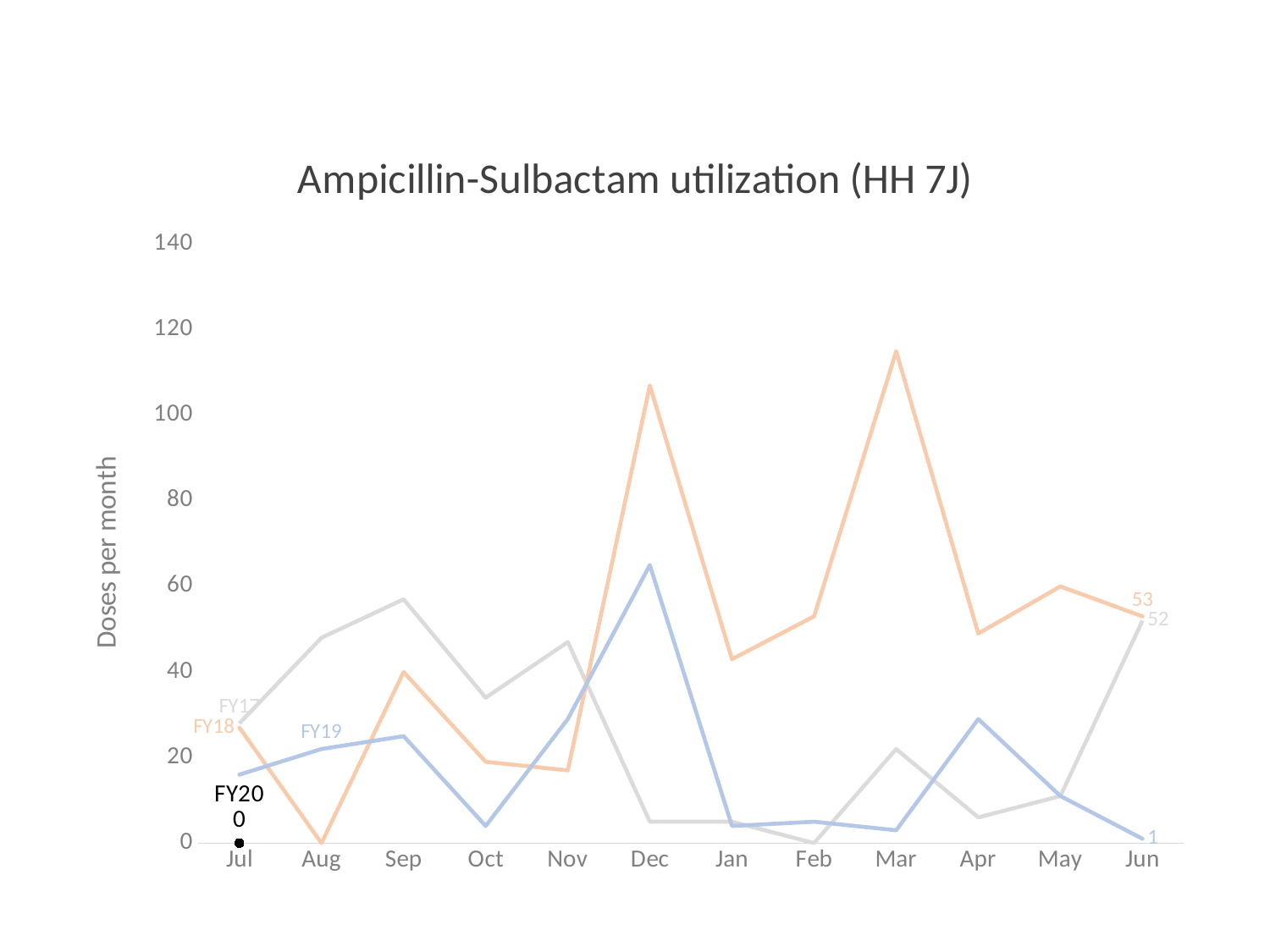

### Chart: Ampicillin-Sulbactam utilization (HH 7J)

| Category | FY17 | FY18 | FY19 | FY20 |
|---|---|---|---|---|
| 43282 | 28.0 | 27.0 | 16.0 | 0.0 |
| 43313 | 48.0 | 0.0 | 22.0 | None |
| 43344 | 57.0 | 40.0 | 25.0 | None |
| 43374 | 34.0 | 19.0 | 4.0 | None |
| 43405 | 47.0 | 17.0 | 29.0 | None |
| 43435 | 5.0 | 107.0 | 65.0 | None |
| 43466 | 5.0 | 43.0 | 4.0 | None |
| 43497 | 0.0 | 53.0 | 5.0 | None |
| 43525 | 22.0 | 115.0 | 3.0 | None |
| 43556 | 6.0 | 49.0 | 29.0 | None |
| 43586 | 11.0 | 60.0 | 11.0 | None |
| 43617 | 52.0 | 53.0 | 1.0 | None |